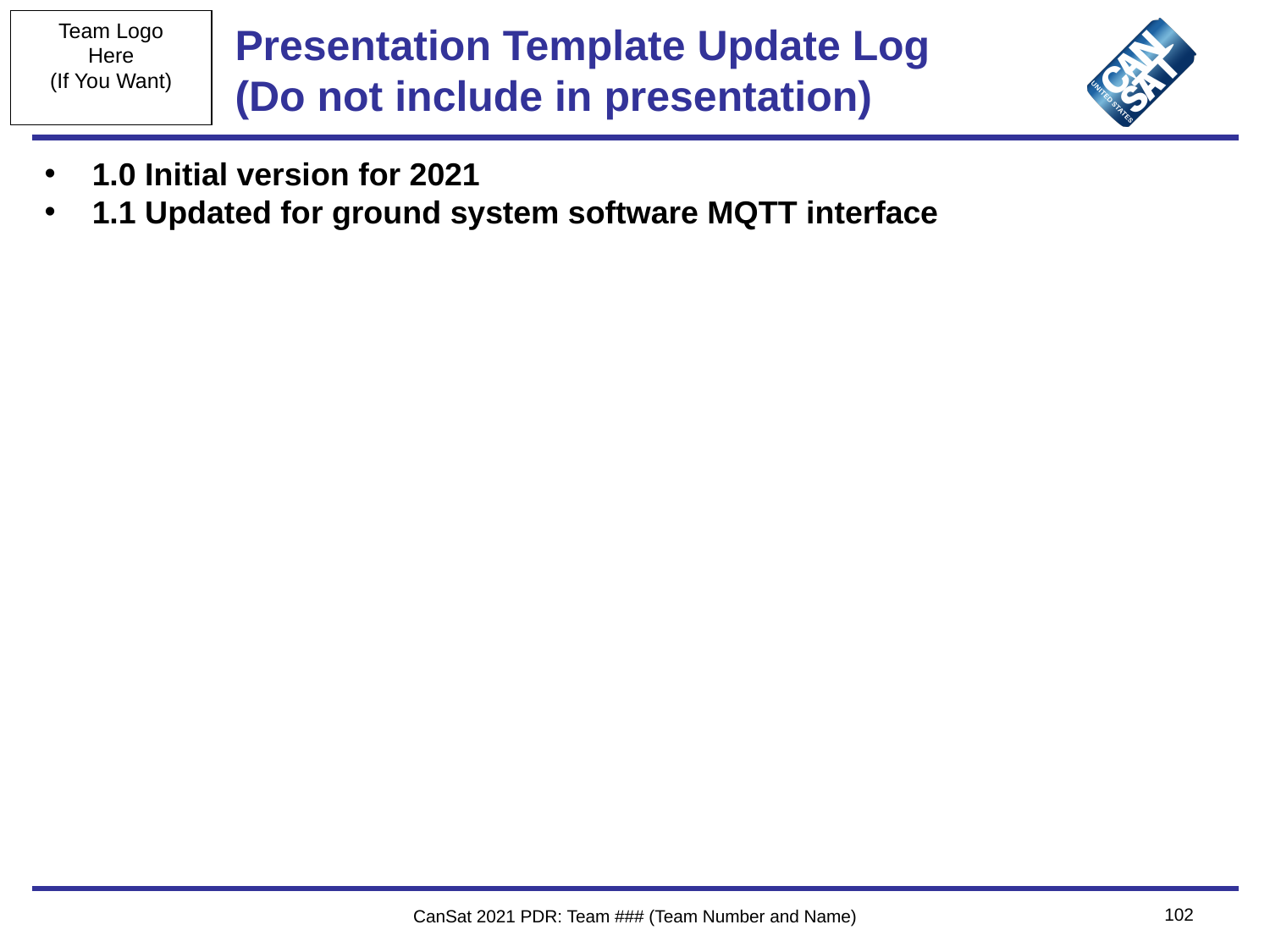

# Presentation Template Update Log (Do not include in presentation)
1.0 Initial version for 2021
1.1 Updated for ground system software MQTT interface

102
CanSat 2021 PDR: Team ### (Team Number and Name)